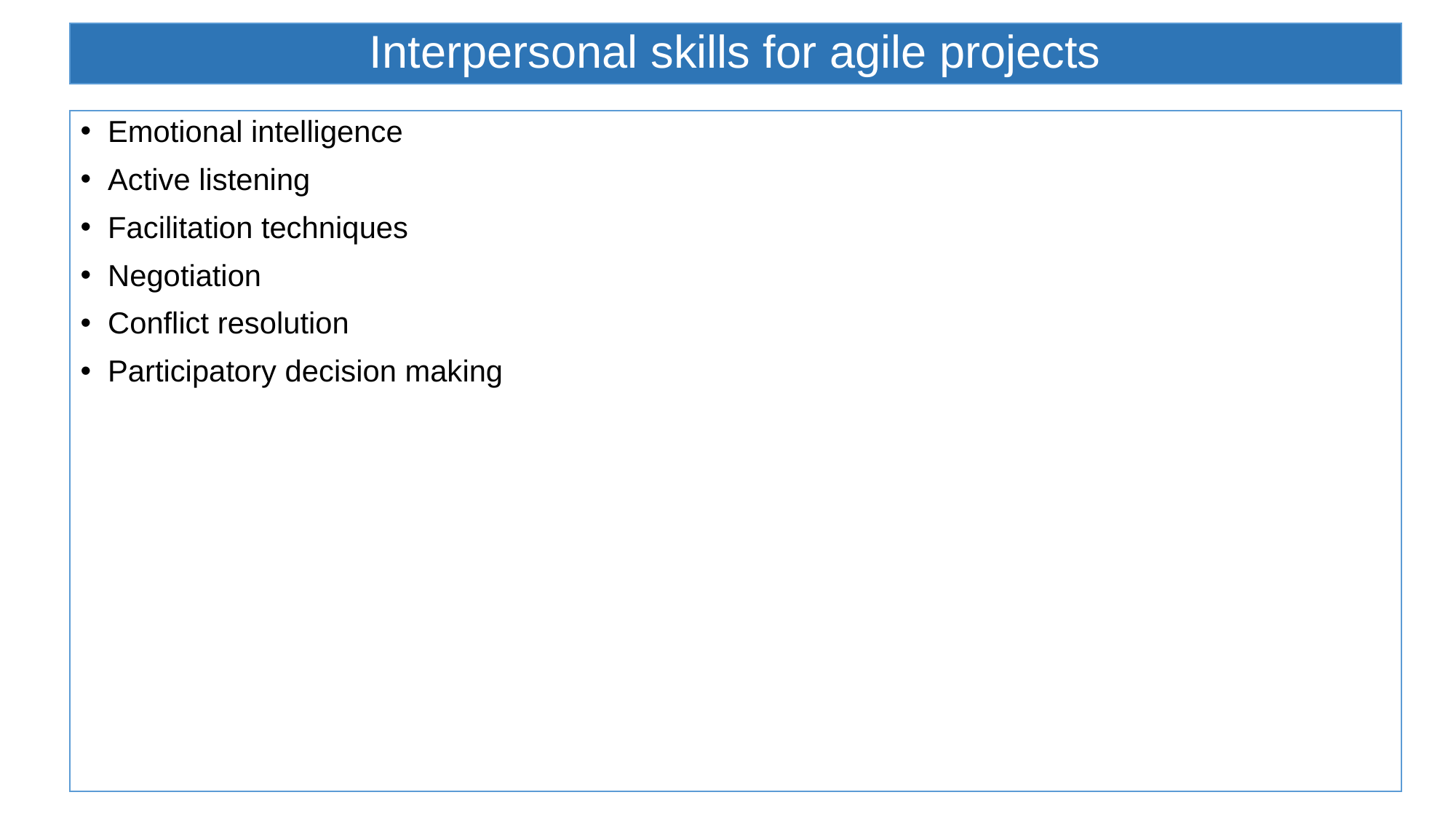

# Interpersonal skills for agile projects
Emotional intelligence
Active listening
Facilitation techniques
Negotiation
Conflict resolution
Participatory decision making